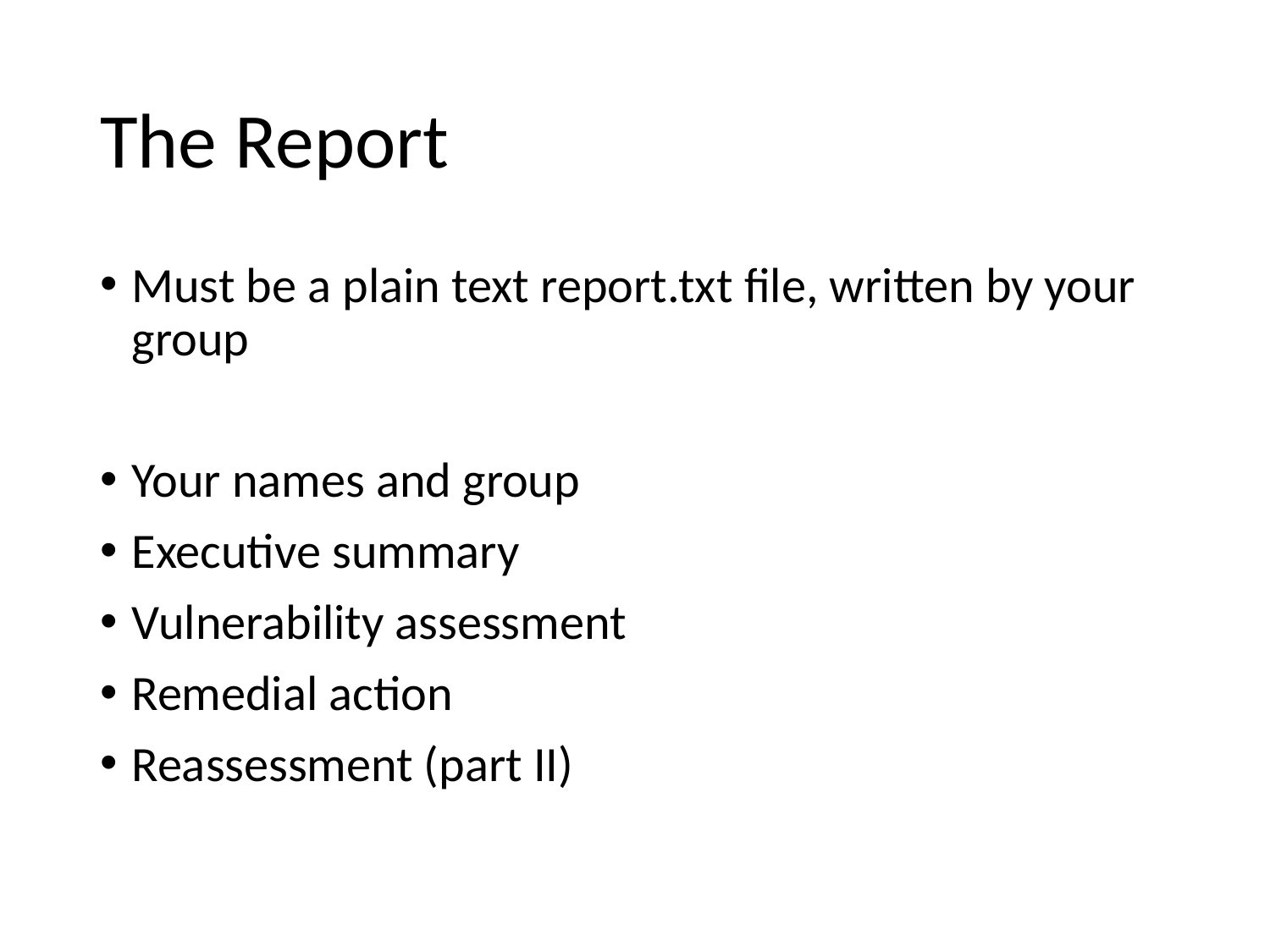

# The Report
Must be a plain text report.txt file, written by your group

Your names and group
Executive summary
Vulnerability assessment
Remedial action
Reassessment (part II)